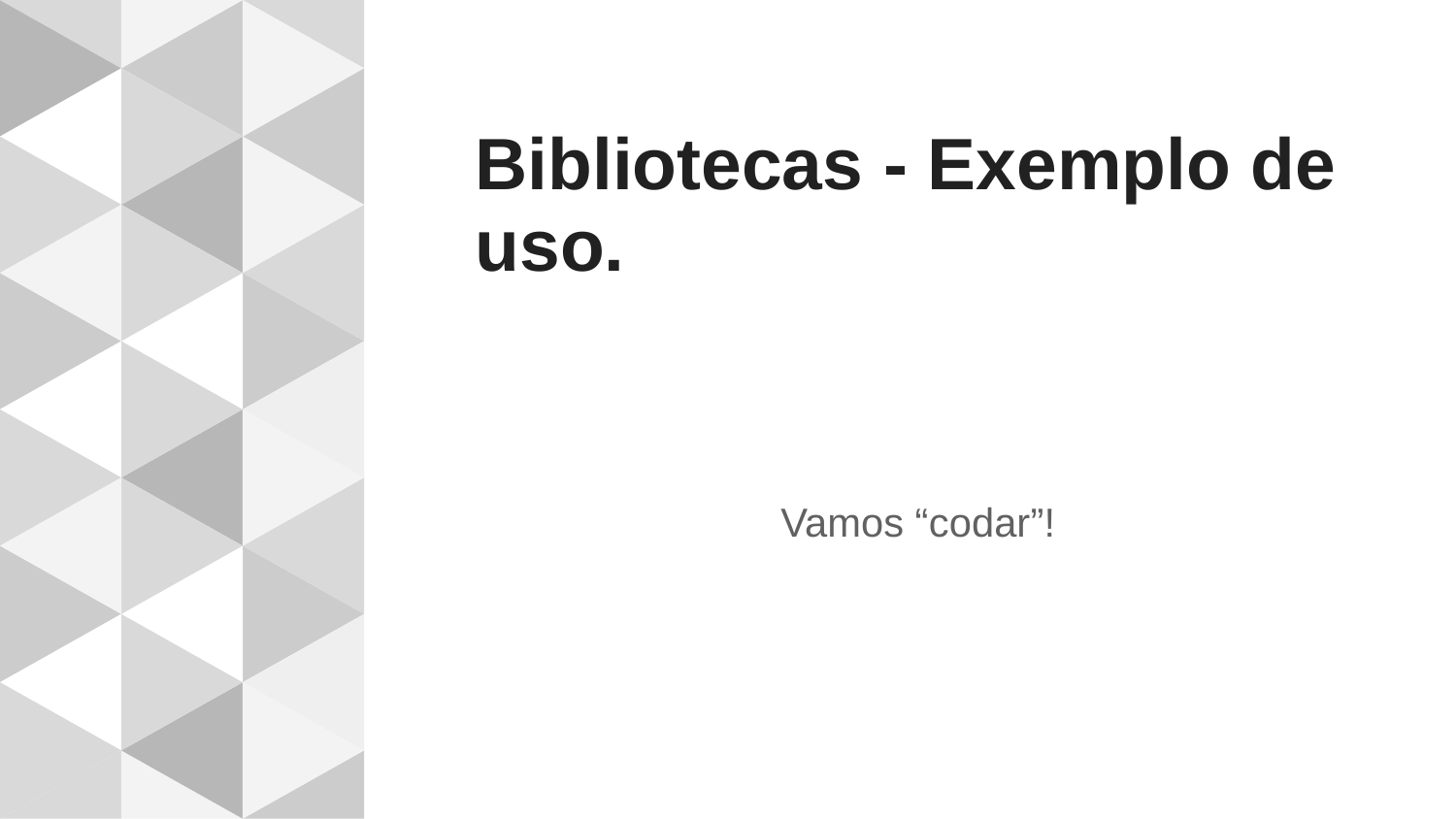

# Bibliotecas - Exemplo de uso.
Vamos “codar”!